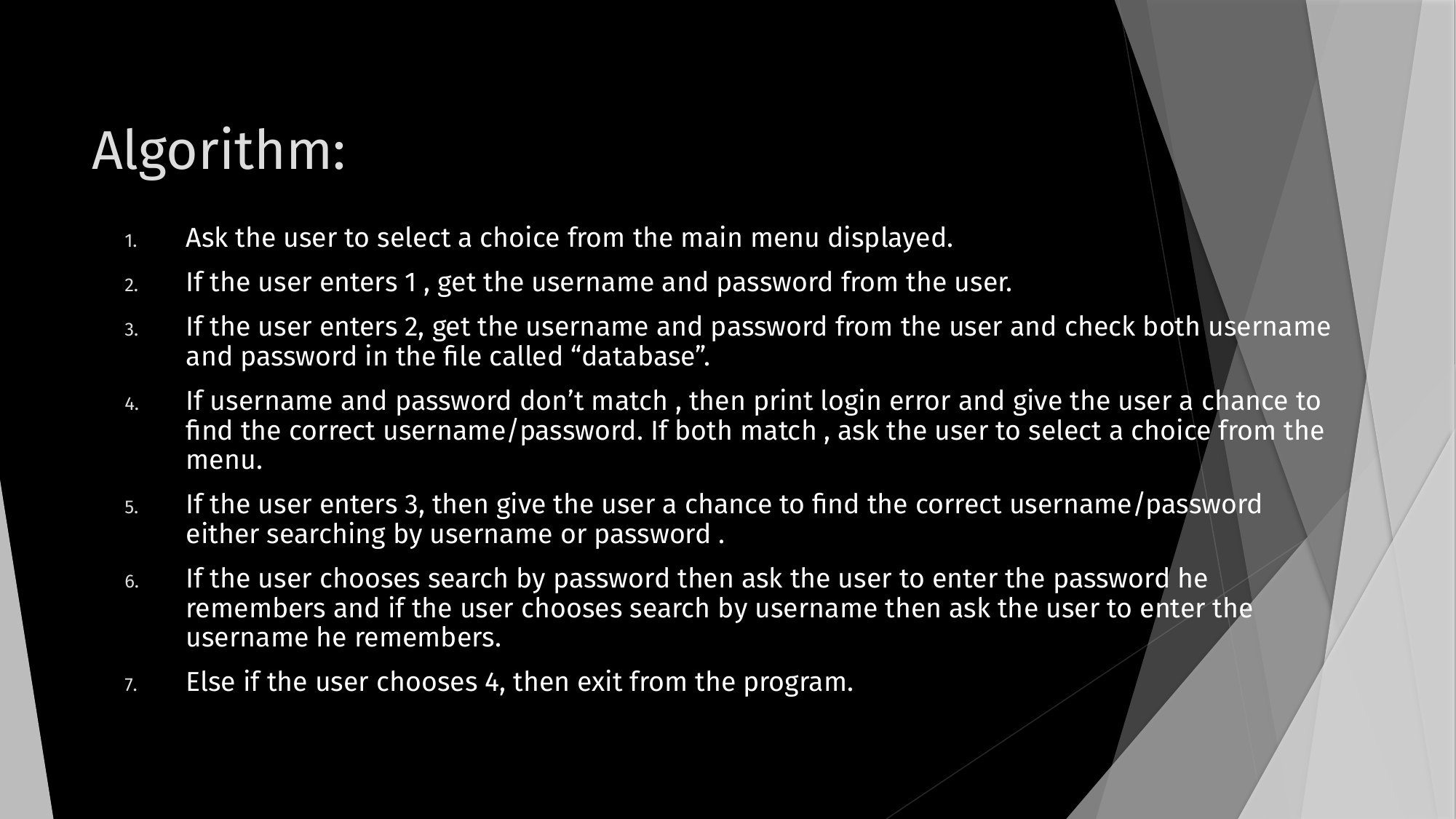

# Algorithm:
Ask the user to select a choice from the main menu displayed.
If the user enters 1 , get the username and password from the user.
If the user enters 2, get the username and password from the user and check both username and password in the file called “database”.
If username and password don’t match , then print login error and give the user a chance to find the correct username/password. If both match , ask the user to select a choice from the menu.
If the user enters 3, then give the user a chance to find the correct username/password either searching by username or password .
If the user chooses search by password then ask the user to enter the password he remembers and if the user chooses search by username then ask the user to enter the username he remembers.
Else if the user chooses 4, then exit from the program.